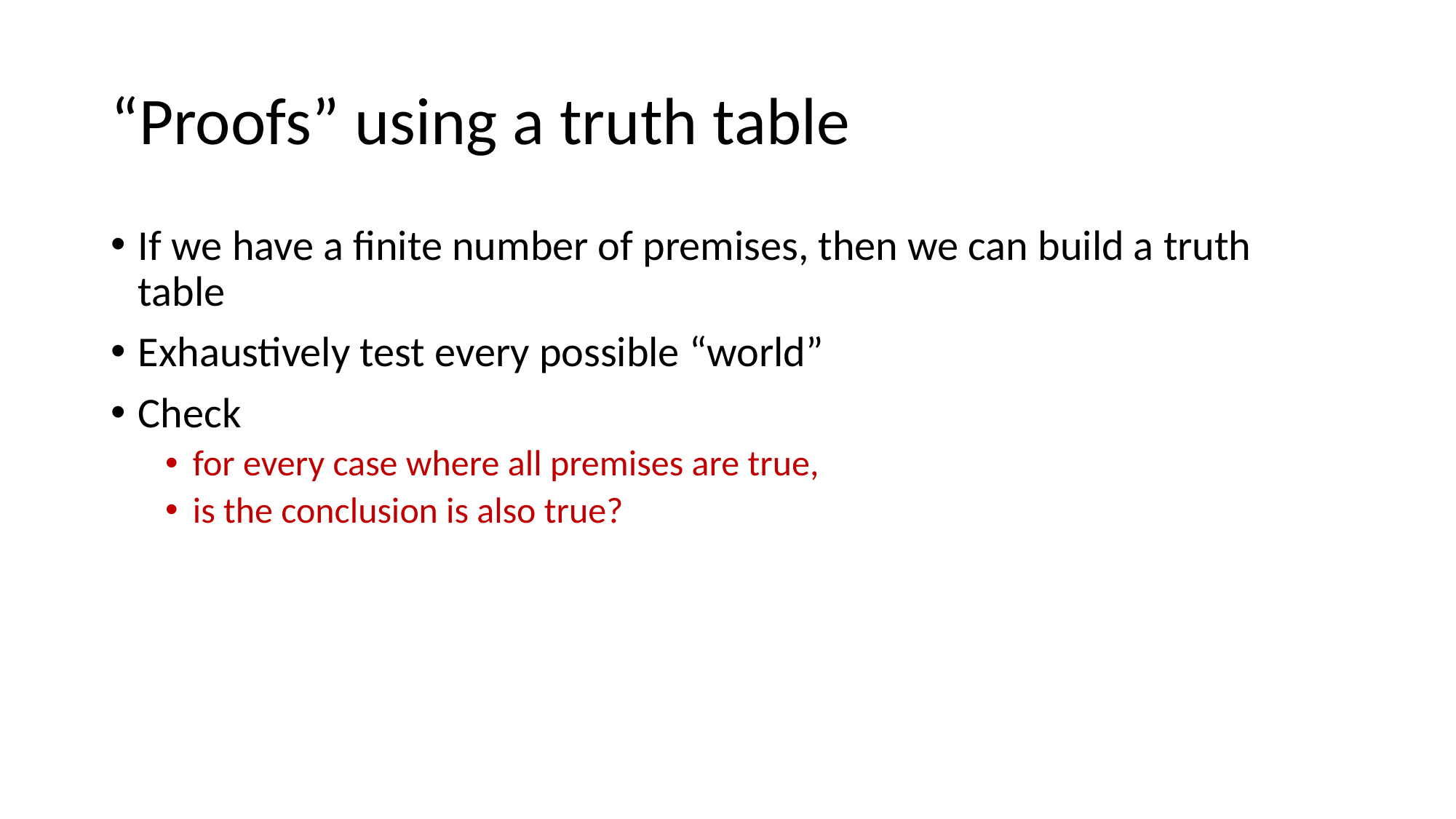

# “Proofs” using a truth table
If we have a finite number of premises, then we can build a truth table
Exhaustively test every possible “world”
Check
for every case where all premises are true,
is the conclusion is also true?